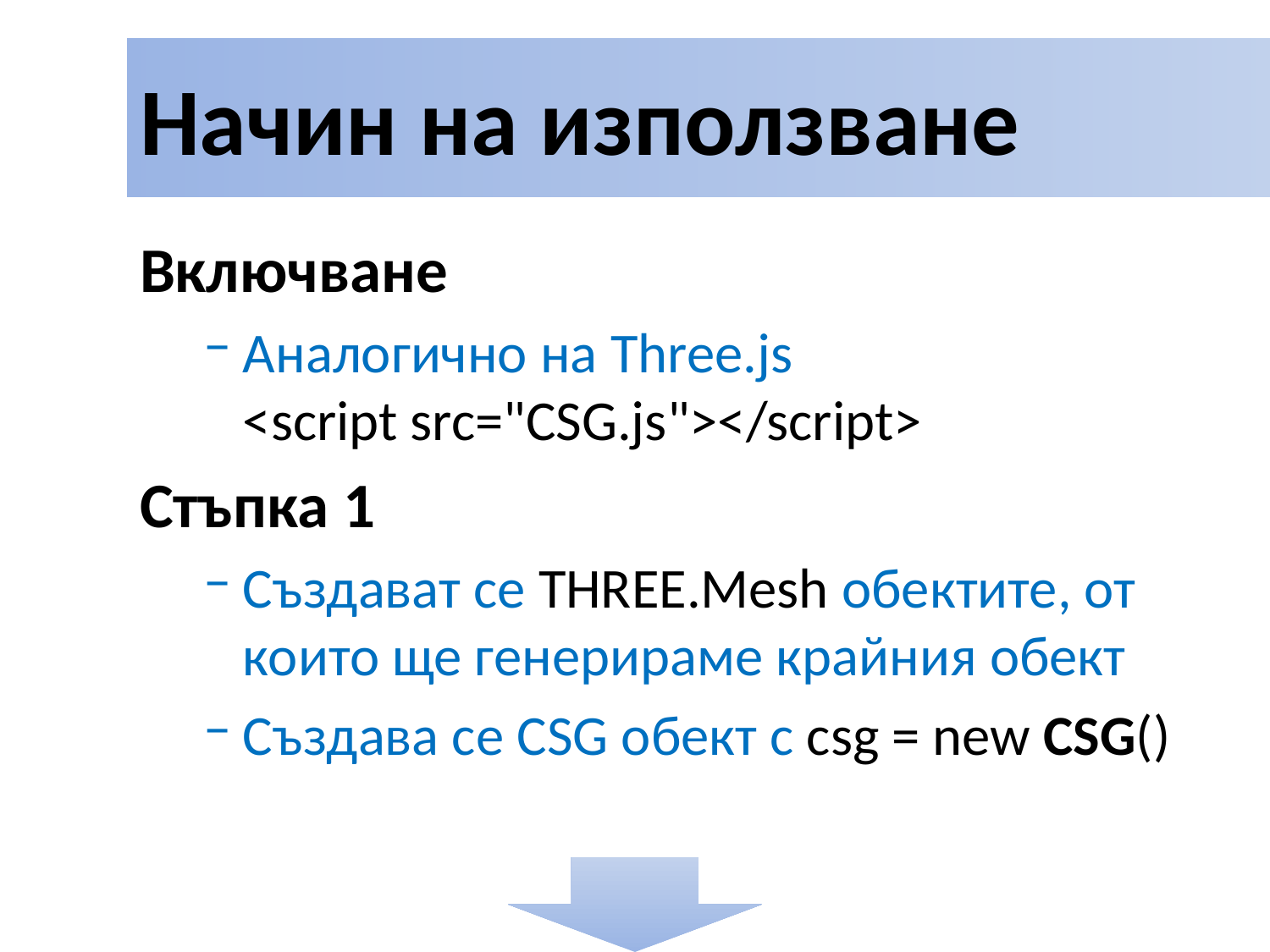

# Начин на използване
Включване
Аналогично на Three.js
<script src="CSG.js"></script>
Стъпка 1
Създават се THREE.Mesh обектите, от които ще генерираме крайния обект
Създава се CSG обект с csg = new CSG()